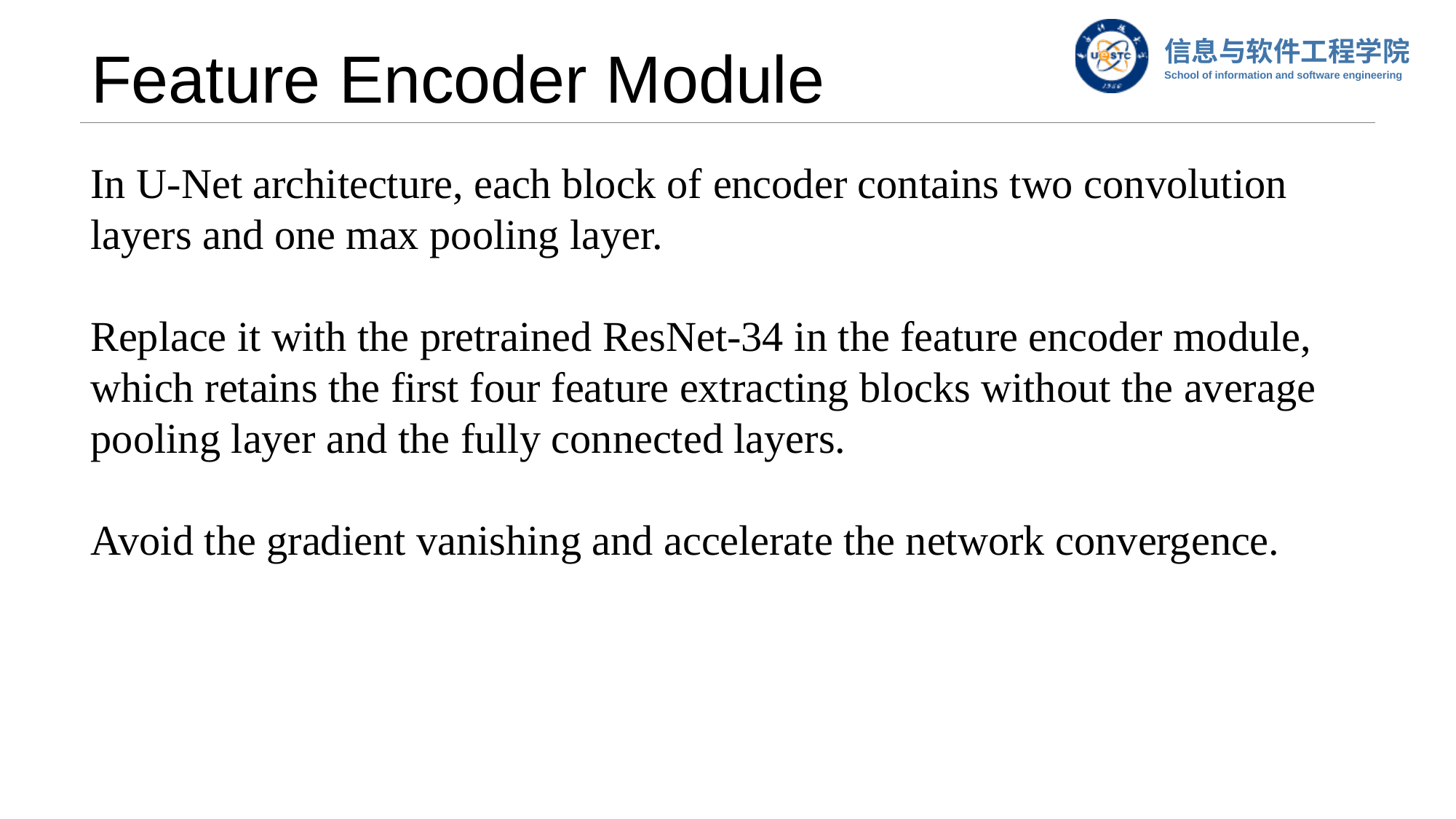

# Feature Encoder Module
In U-Net architecture, each block of encoder contains two convolution layers and one max pooling layer.

Replace it with the pretrained ResNet-34 in the feature encoder module, which retains the first four feature extracting blocks without the average pooling layer and the fully connected layers.

Avoid the gradient vanishing and accelerate the network convergence.